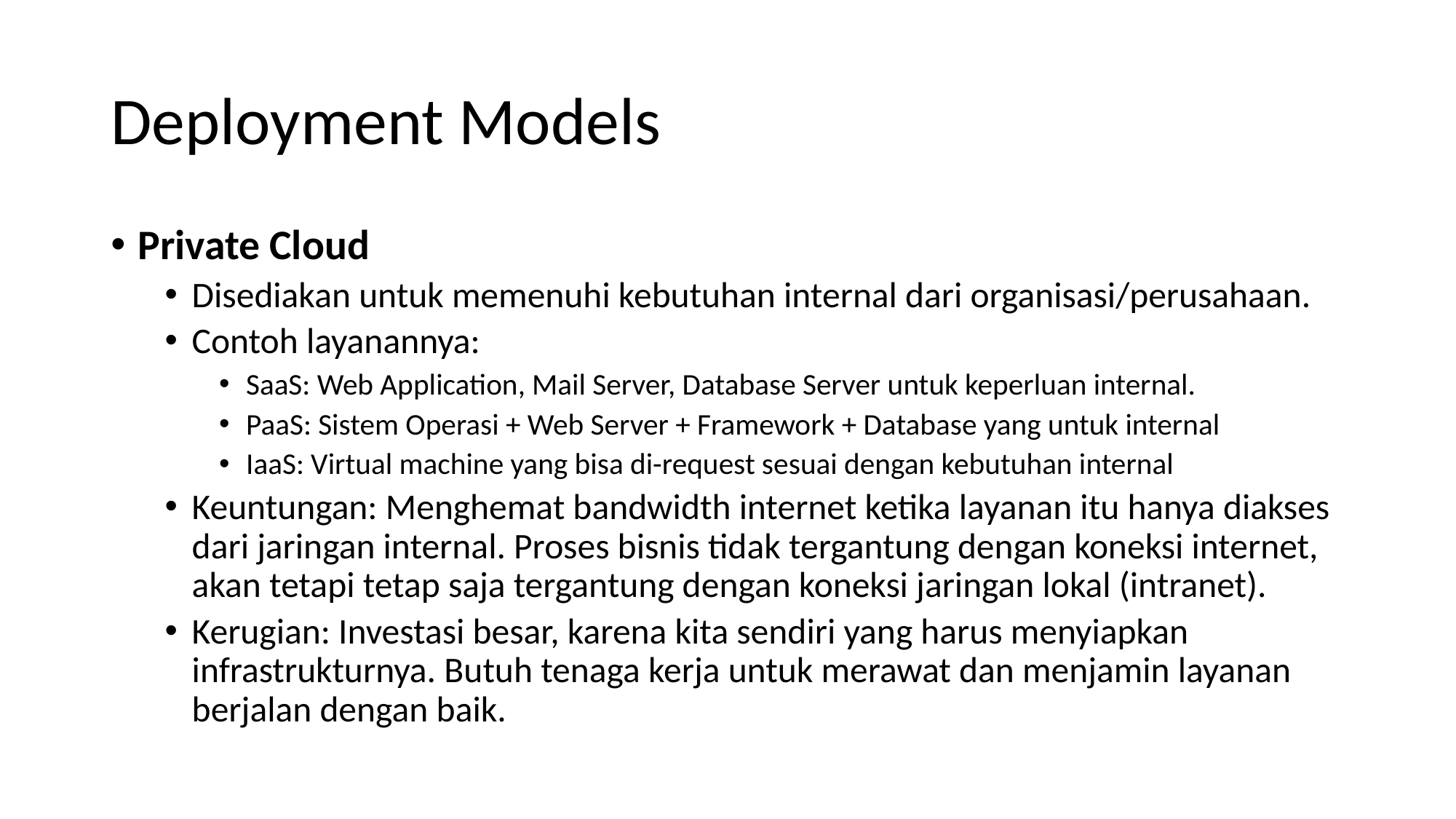

# Deployment Models
Private Cloud
Disediakan untuk memenuhi kebutuhan internal dari organisasi/perusahaan.
Contoh layanannya:
SaaS: Web Application, Mail Server, Database Server untuk keperluan internal.
PaaS: Sistem Operasi + Web Server + Framework + Database yang untuk internal
IaaS: Virtual machine yang bisa di-request sesuai dengan kebutuhan internal
Keuntungan: Menghemat bandwidth internet ketika layanan itu hanya diakses dari jaringan internal. Proses bisnis tidak tergantung dengan koneksi internet, akan tetapi tetap saja tergantung dengan koneksi jaringan lokal (intranet).
Kerugian: Investasi besar, karena kita sendiri yang harus menyiapkan infrastrukturnya. Butuh tenaga kerja untuk merawat dan menjamin layanan berjalan dengan baik.